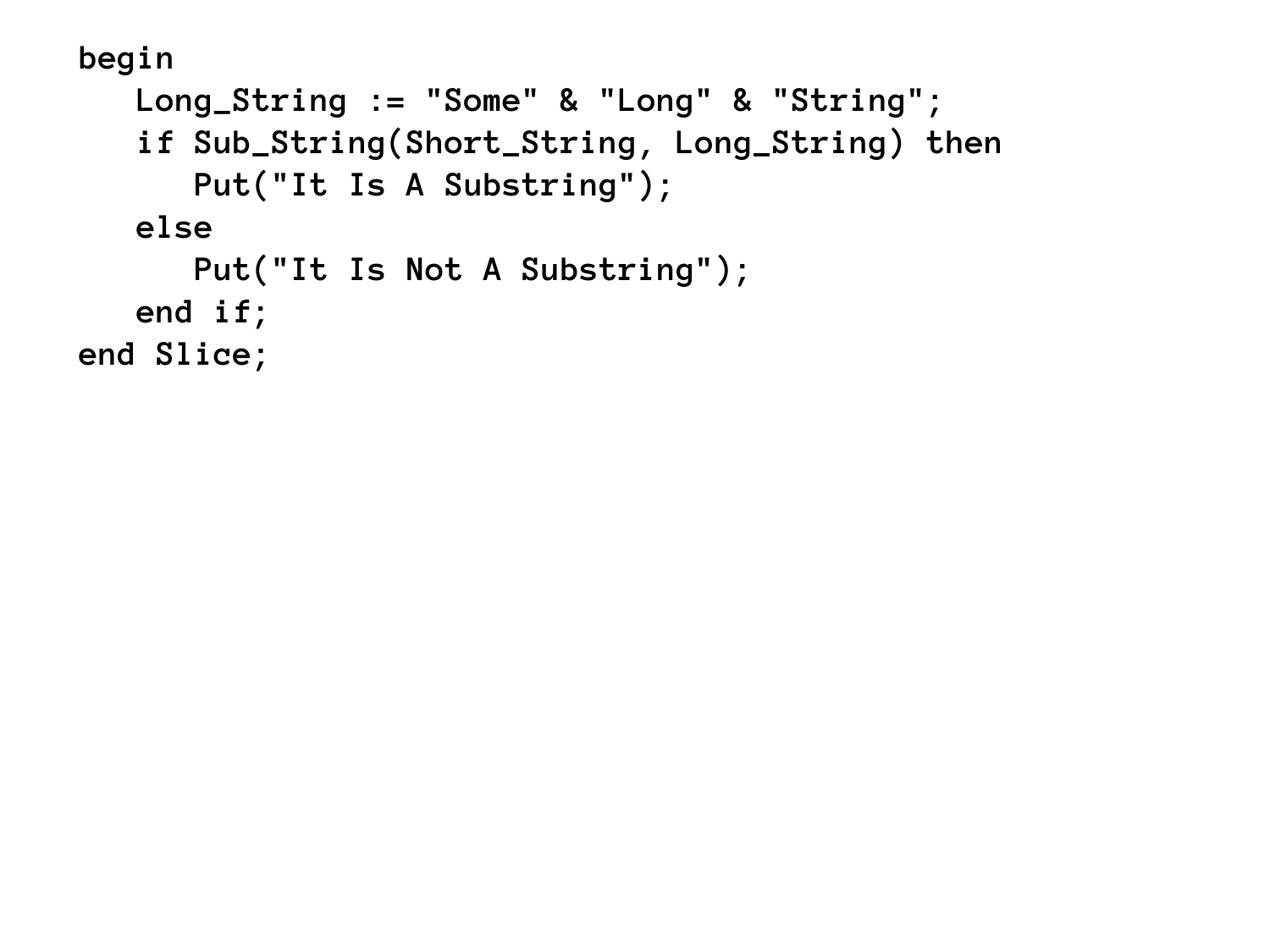

begin
   Long_String := "Some" & "Long" & "String";
   if Sub_String(Short_String, Long_String) then
      Put("It Is A Substring");
   else
      Put("It Is Not A Substring");
   end if;
end Slice;